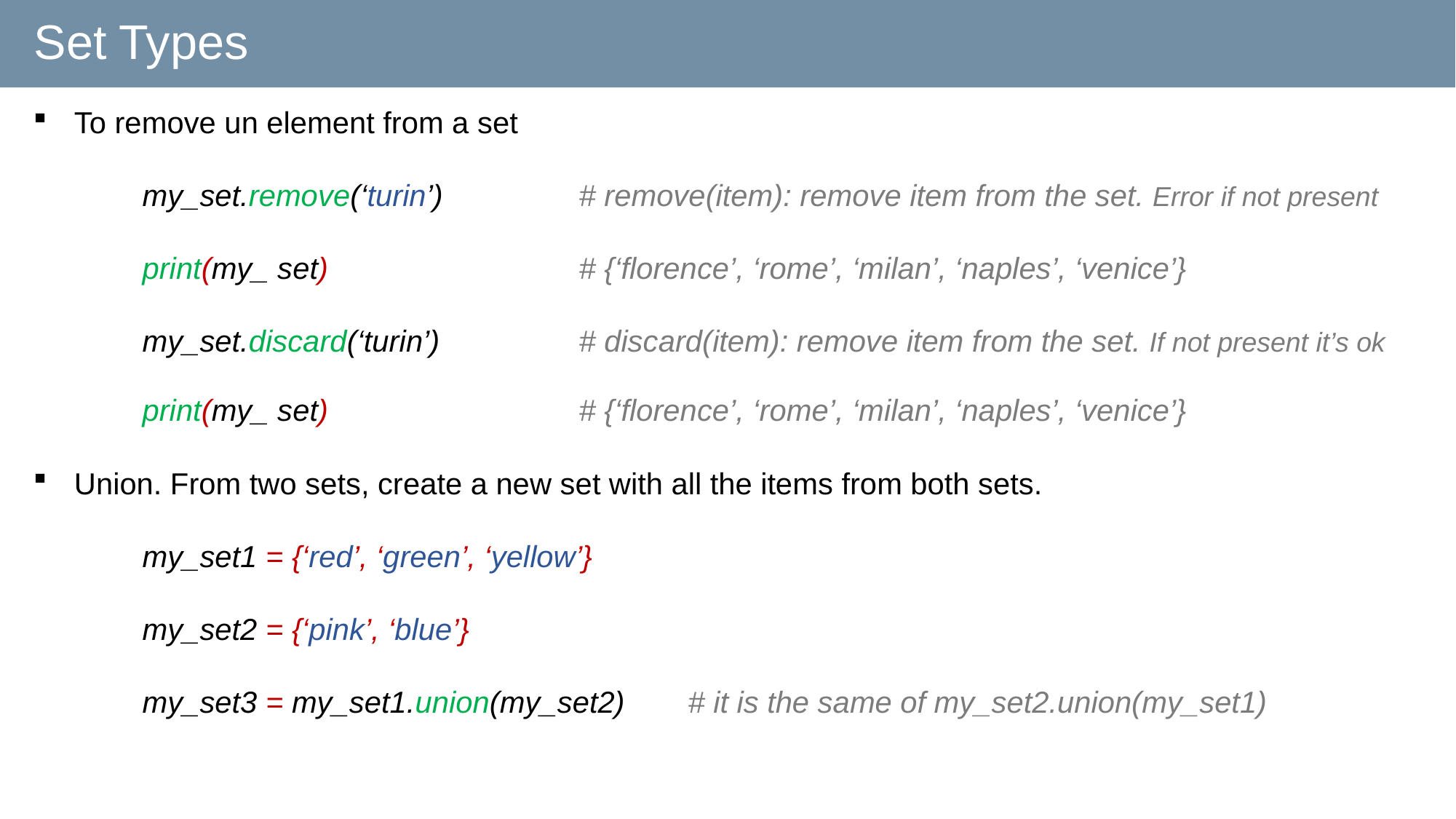

# Set Types
To remove un element from a set

	my_set.remove(‘turin’)		# remove(item): remove item from the set. Error if not present

	print(my_ set) 			# {‘florence’, ‘rome’, ‘milan’, ‘naples’, ‘venice’}

	my_set.discard(‘turin’)		# discard(item): remove item from the set. If not present it’s ok

	print(my_ set) 			# {‘florence’, ‘rome’, ‘milan’, ‘naples’, ‘venice’}

Union. From two sets, create a new set with all the items from both sets.

	my_set1 = {‘red’, ‘green’, ‘yellow’}

	my_set2 = {‘pink’, ‘blue’}

	my_set3 = my_set1.union(my_set2)	# it is the same of my_set2.union(my_set1)